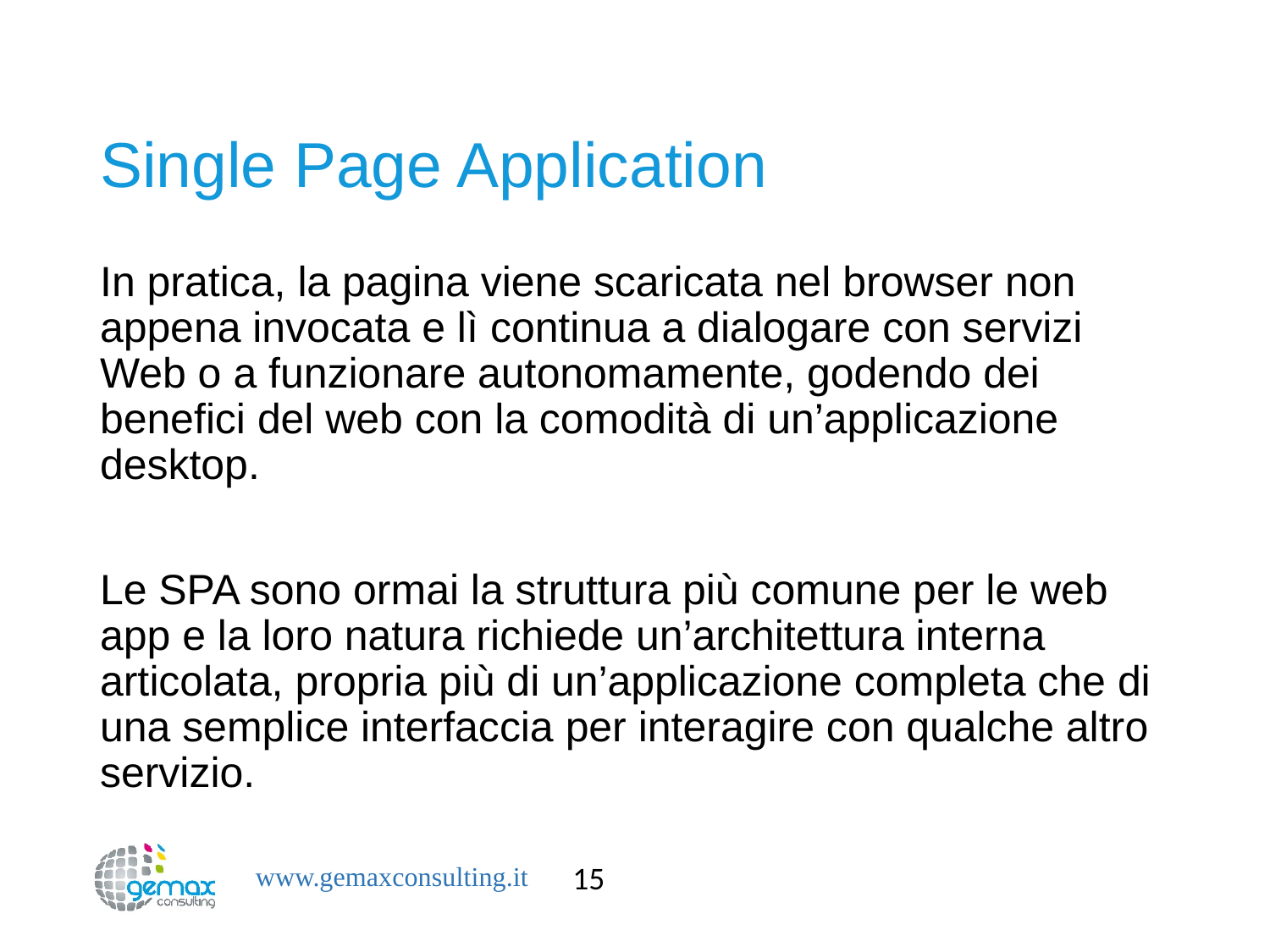

# Single Page Application
In pratica, la pagina viene scaricata nel browser non appena invocata e lì continua a dialogare con servizi Web o a funzionare autonomamente, godendo dei benefici del web con la comodità di un’applicazione desktop.

Le SPA sono ormai la struttura più comune per le web app e la loro natura richiede un’architettura interna articolata, propria più di un’applicazione completa che di una semplice interfaccia per interagire con qualche altro servizio.
15